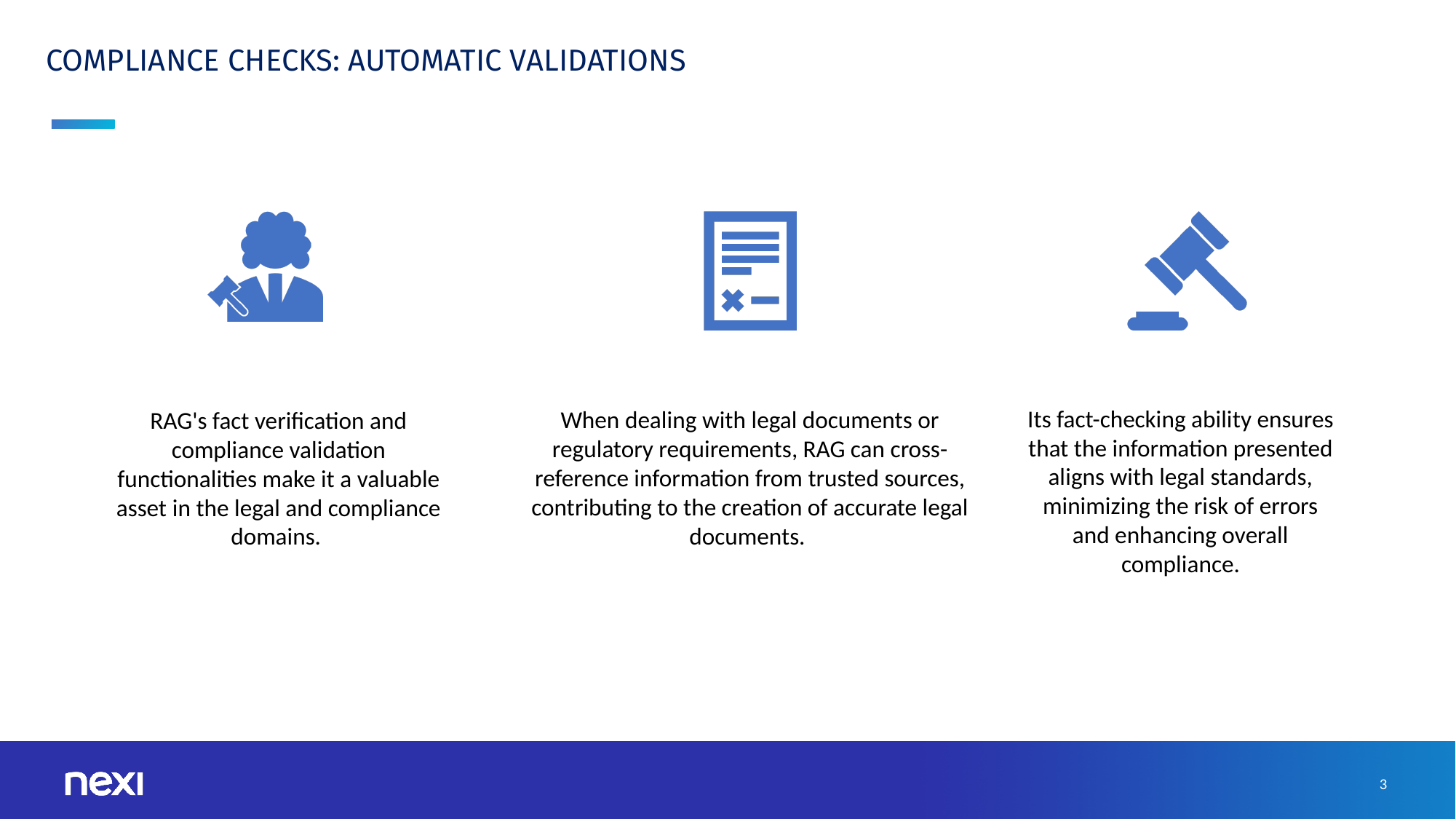

Compliance checks: Automatic validations
RAG's fact verification and compliance validation functionalities make it a valuable asset in the legal and compliance domains.
When dealing with legal documents or regulatory requirements, RAG can cross-reference information from trusted sources, contributing to the creation of accurate legal documents.
Its fact-checking ability ensures that the information presented aligns with legal standards, minimizing the risk of errors and enhancing overall compliance.